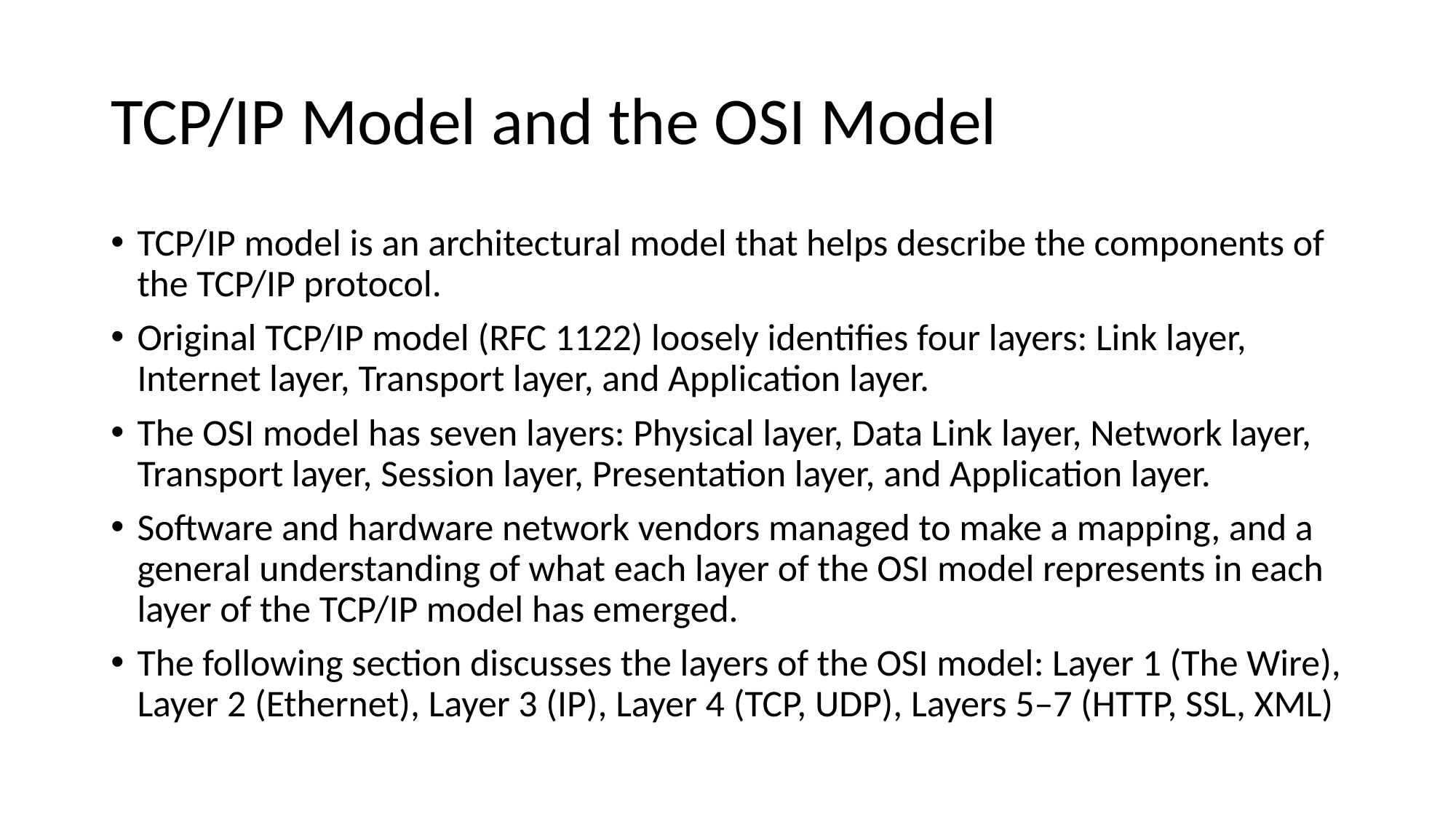

# TCP/IP Model and the OSI Model
TCP/IP model is an architectural model that helps describe the components of the TCP/IP protocol.
Original TCP/IP model (RFC 1122) loosely identifies four layers: Link layer, Internet layer, Transport layer, and Application layer.
The OSI model has seven layers: Physical layer, Data Link layer, Network layer, Transport layer, Session layer, Presentation layer, and Application layer.
Software and hardware network vendors managed to make a mapping, and a general understanding of what each layer of the OSI model represents in each layer of the TCP/IP model has emerged.
The following section discusses the layers of the OSI model: Layer 1 (The Wire), Layer 2 (Ethernet), Layer 3 (IP), Layer 4 (TCP, UDP), Layers 5–7 (HTTP, SSL, XML)